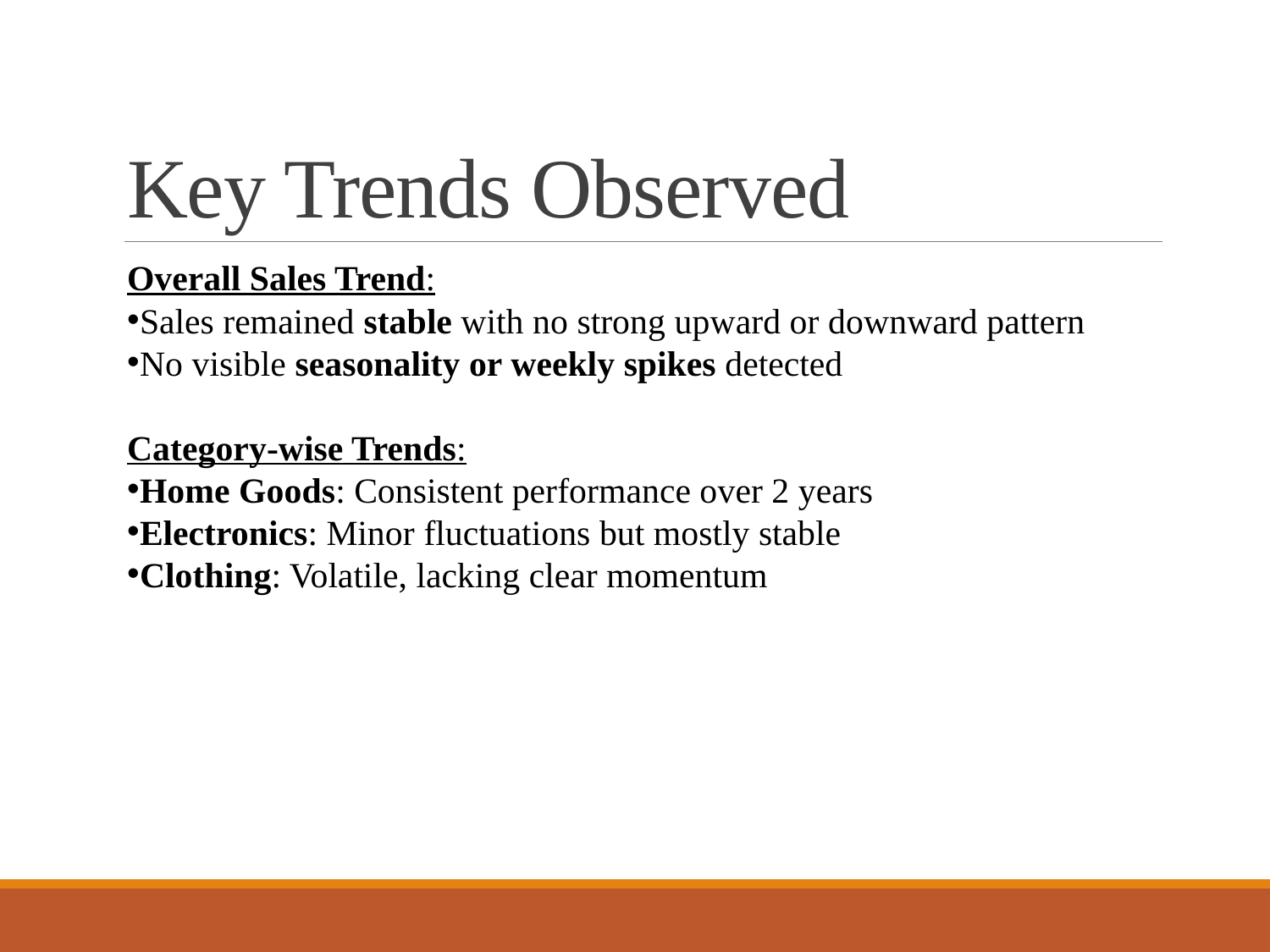

# Key Trends Observed
Overall Sales Trend:
Sales remained stable with no strong upward or downward pattern
No visible seasonality or weekly spikes detected

Category-wise Trends:
Home Goods: Consistent performance over 2 years
Electronics: Minor fluctuations but mostly stable
Clothing: Volatile, lacking clear momentum